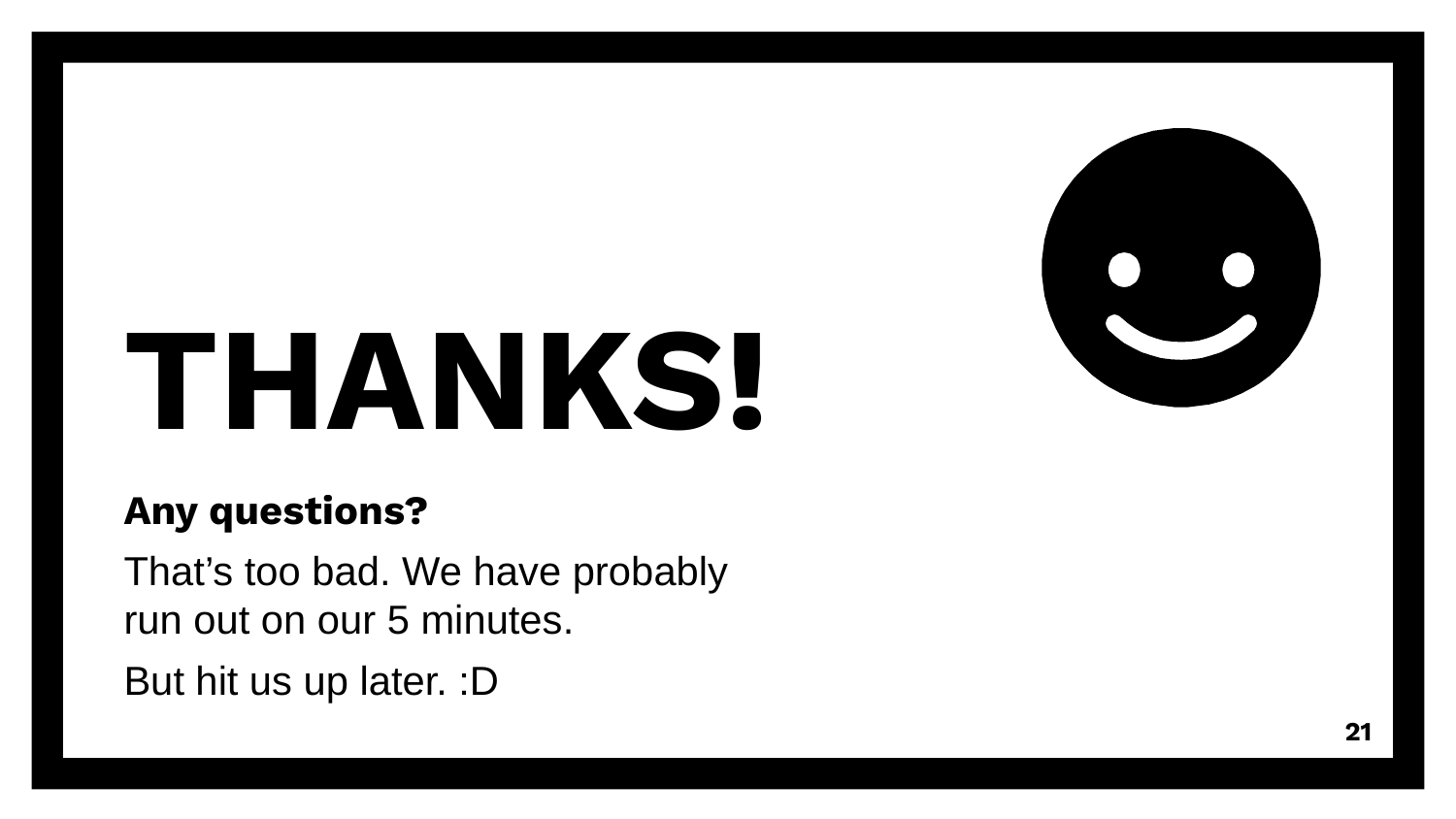

THANKS!
Any questions?
That’s too bad. We have probably run out on our 5 minutes.
But hit us up later. :D
21